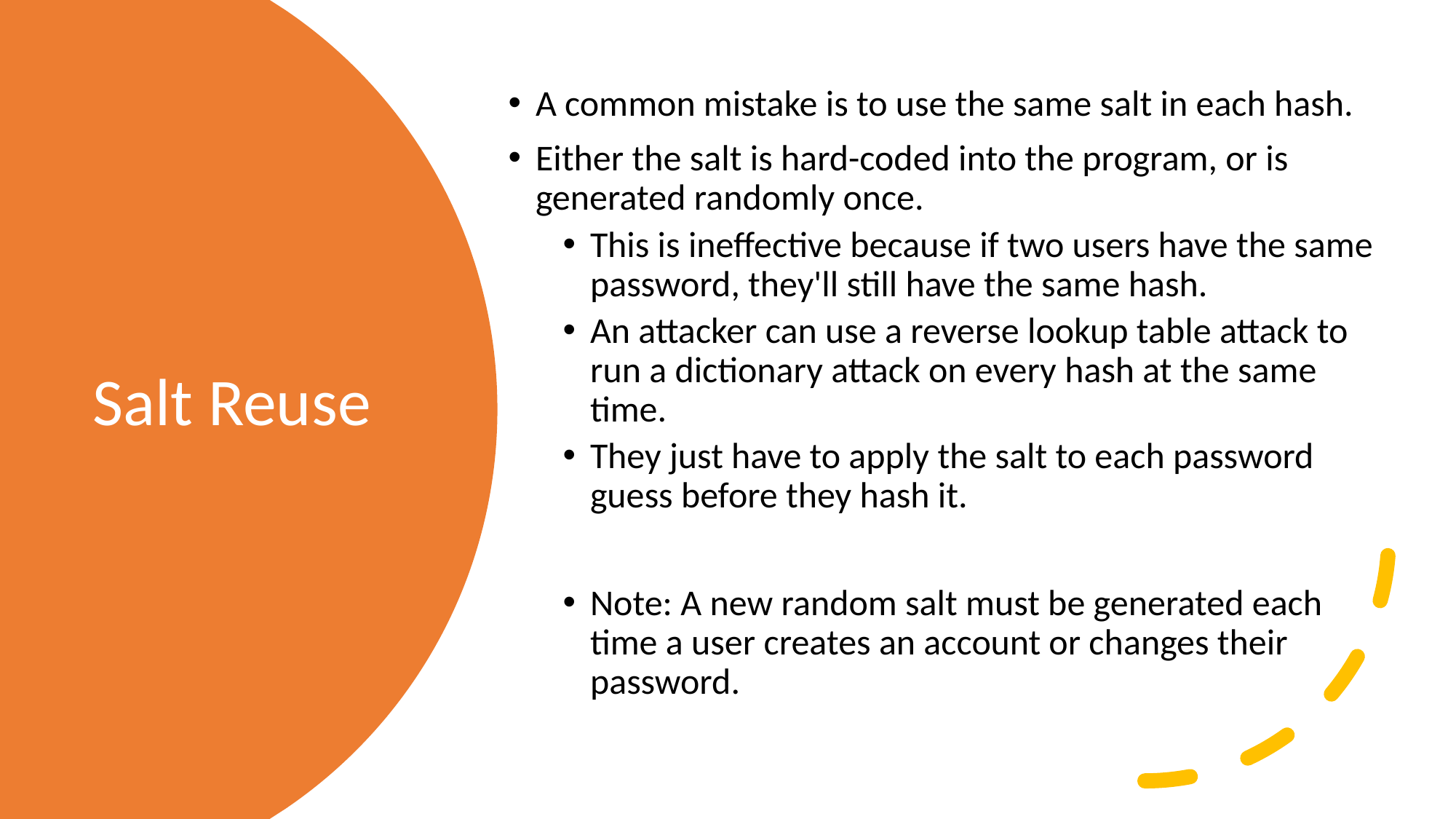

A common mistake is to use the same salt in each hash.
Either the salt is hard-coded into the program, or is generated randomly once.
This is ineffective because if two users have the same password, they'll still have the same hash.
An attacker can use a reverse lookup table attack to run a dictionary attack on every hash at the same time.
They just have to apply the salt to each password guess before they hash it.

Note: A new random salt must be generated each time a user creates an account or changes their password.

# Salt Reuse